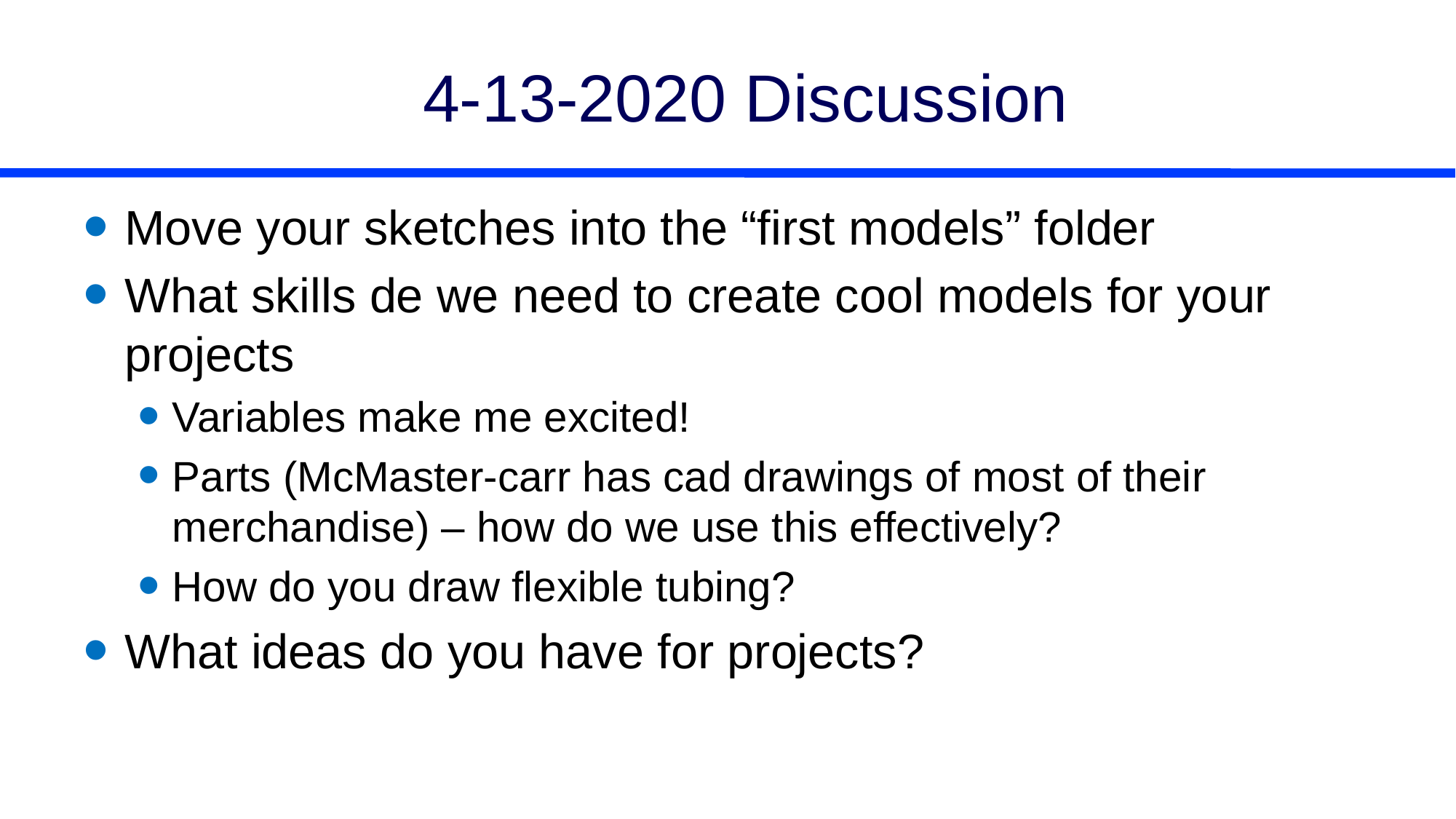

# 4-13-2020 Discussion
Move your sketches into the “first models” folder
What skills de we need to create cool models for your projects
Variables make me excited!
Parts (McMaster-carr has cad drawings of most of their merchandise) – how do we use this effectively?
How do you draw flexible tubing?
What ideas do you have for projects?